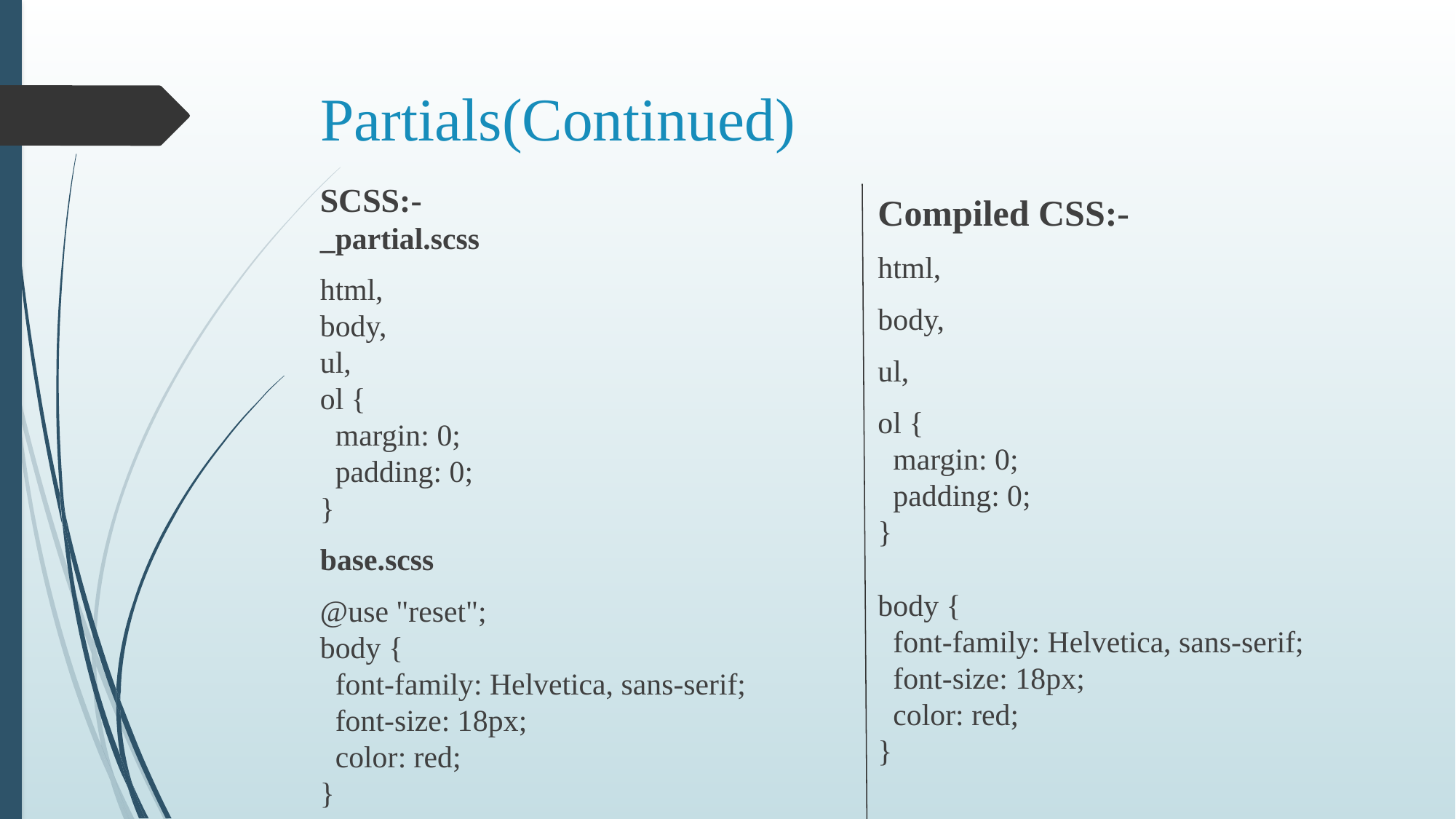

# Partials(Continued)
SCSS:-
_partial.scss
html,
body,
ul,
ol {
  margin: 0;
  padding: 0;
}
base.scss
@use "reset";
body {
  font-family: Helvetica, sans-serif;
  font-size: 18px;
  color: red;
}
Compiled CSS:-
html,
body,
ul,
ol {
  margin: 0;
  padding: 0;
}
body {
  font-family: Helvetica, sans-serif;
  font-size: 18px;
  color: red;
}